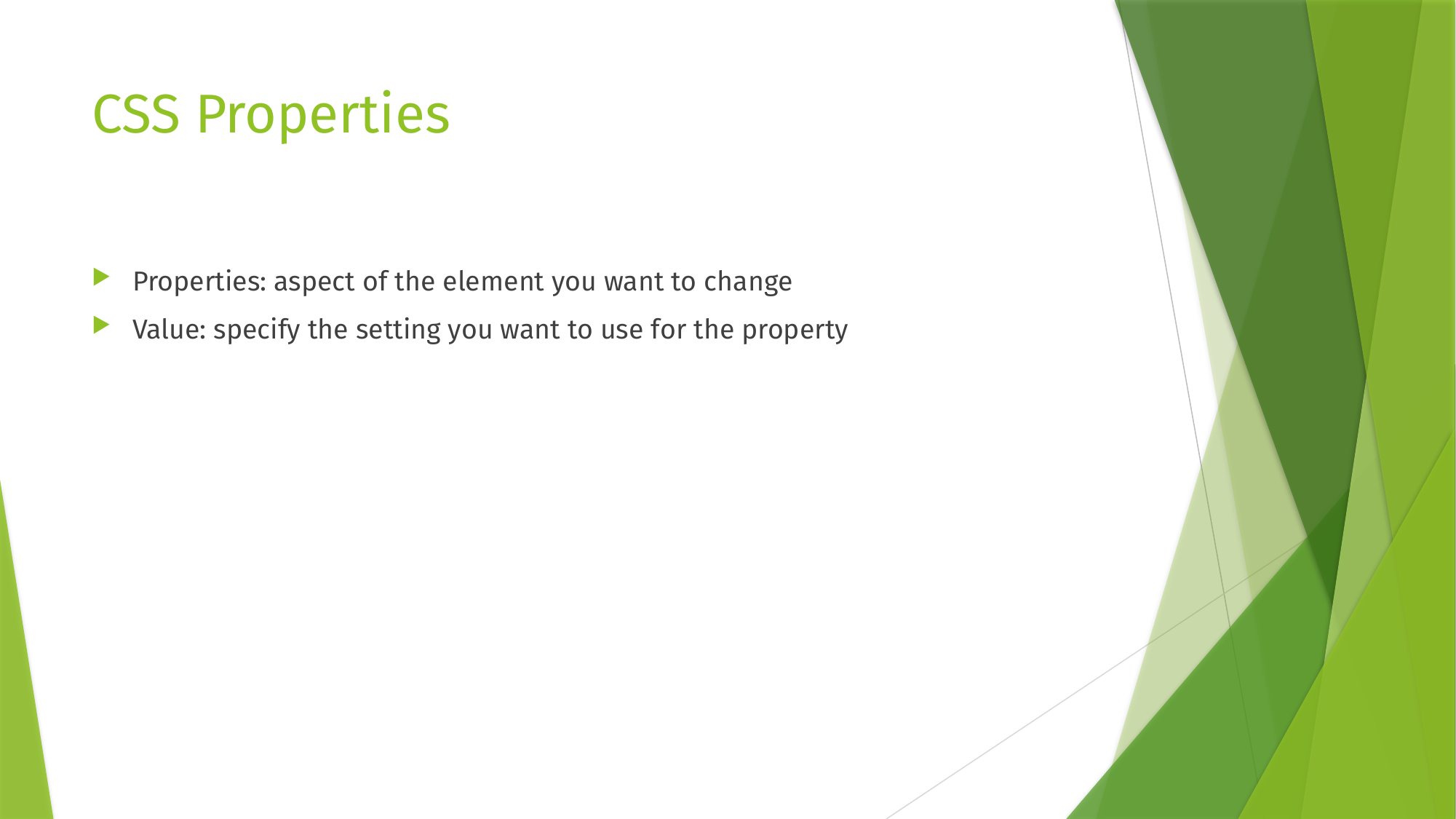

# CSS Properties
Properties: aspect of the element you want to change
Value: specify the setting you want to use for the property